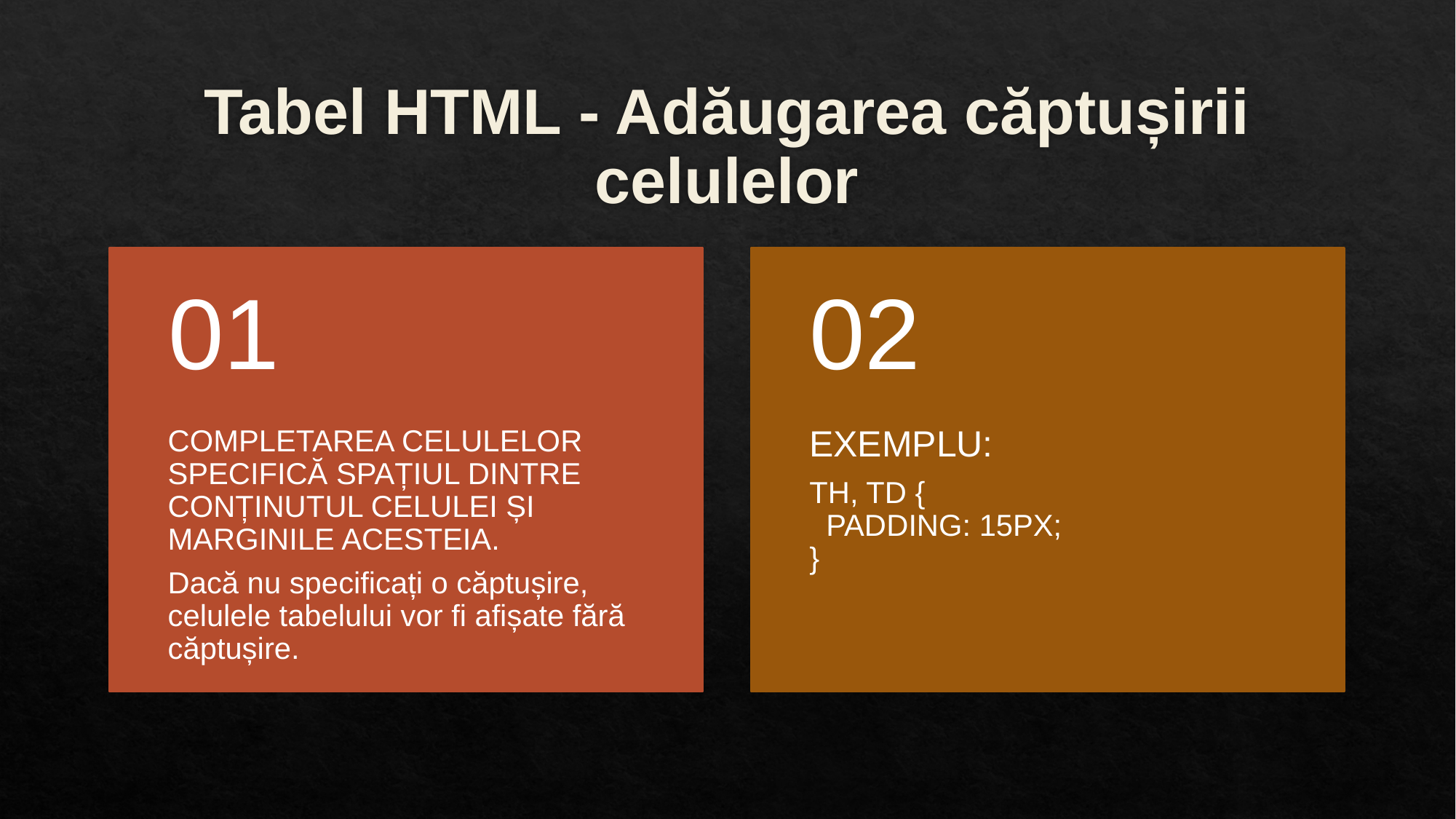

# Tabel HTML - Adăugarea căptușirii celulelor
Completarea celulelor specifică spațiul dintre conținutul celulei și marginile acesteia.
Dacă nu specificați o căptușire, celulele tabelului vor fi afișate fără căptușire.
01
Exemplu:
th, td {
  padding: 15px;
}
02